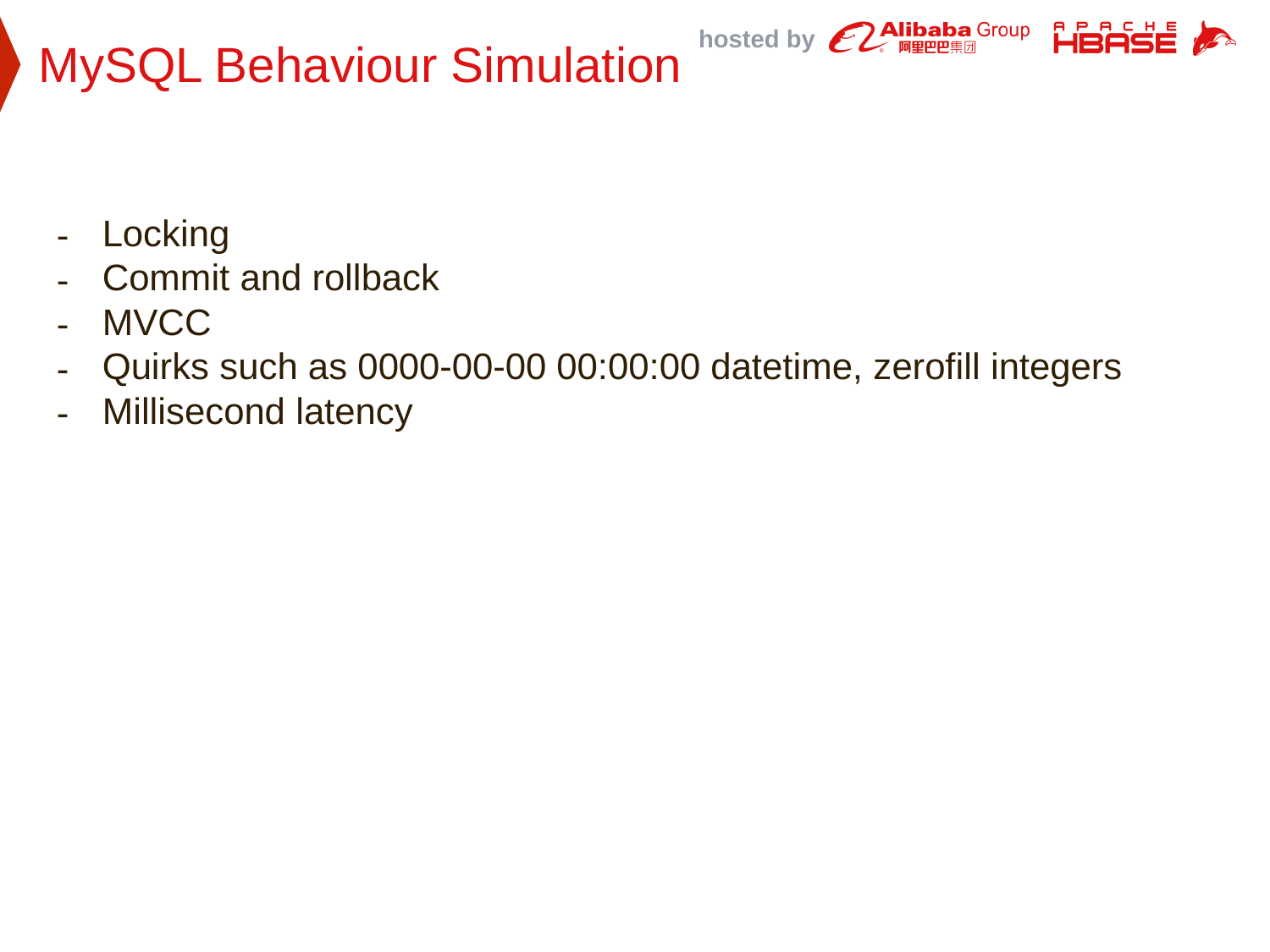

MySQL Behaviour Simulation

Locking
Commit and rollback
MVCC
Quirks such as 0000-00-00 00:00:00 datetime, zerofill integers
Millisecond latency